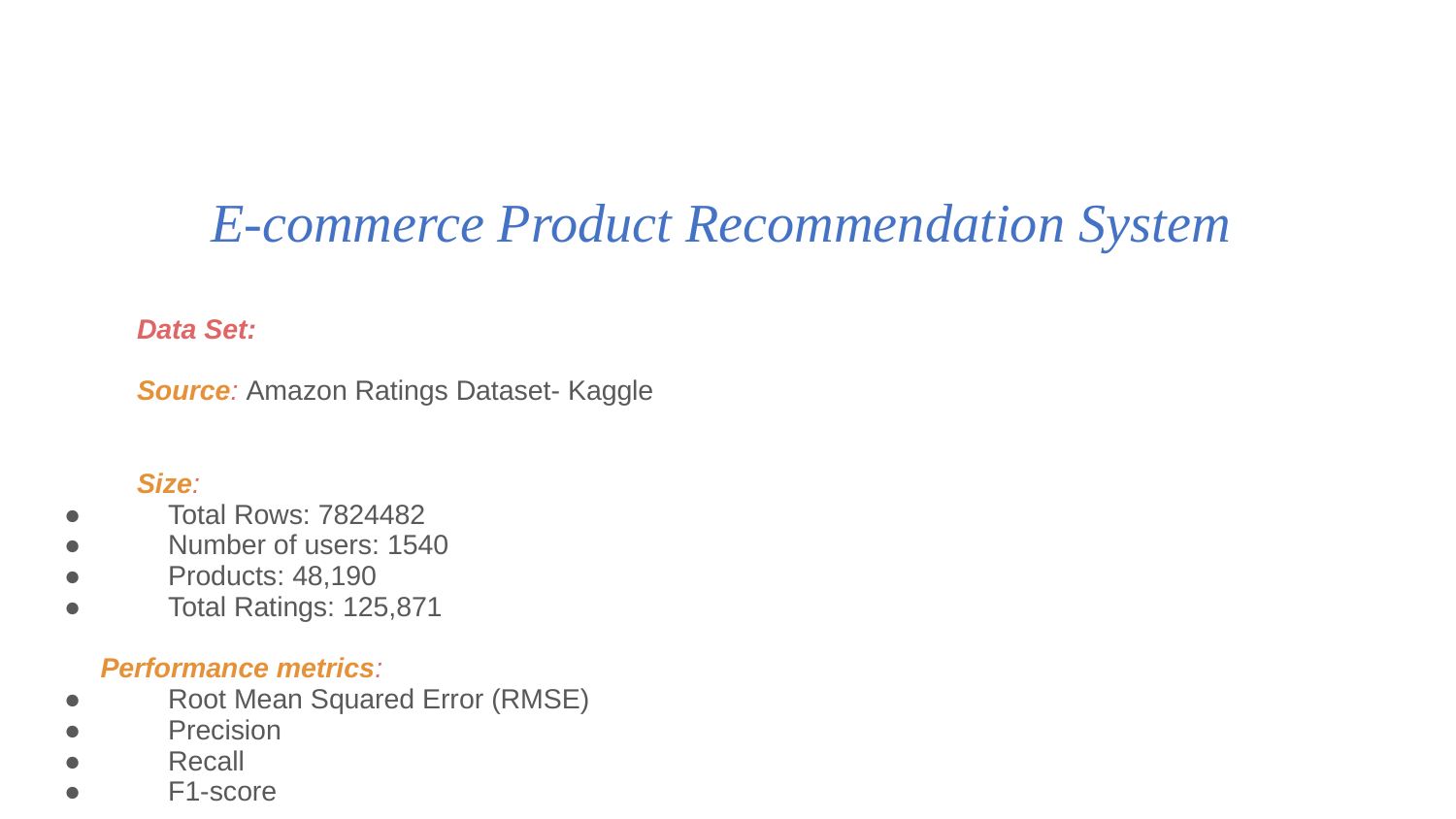

# E-commerce Product Recommendation System
Data Set:

Source: Amazon Ratings Dataset- Kaggle

Size:
    Total Rows: 7824482
    Number of users: 1540
    Products: 48,190
    Total Ratings: 125,871

	Performance metrics:
    Root Mean Squared Error (RMSE)
    Precision
    Recall
    F1-score